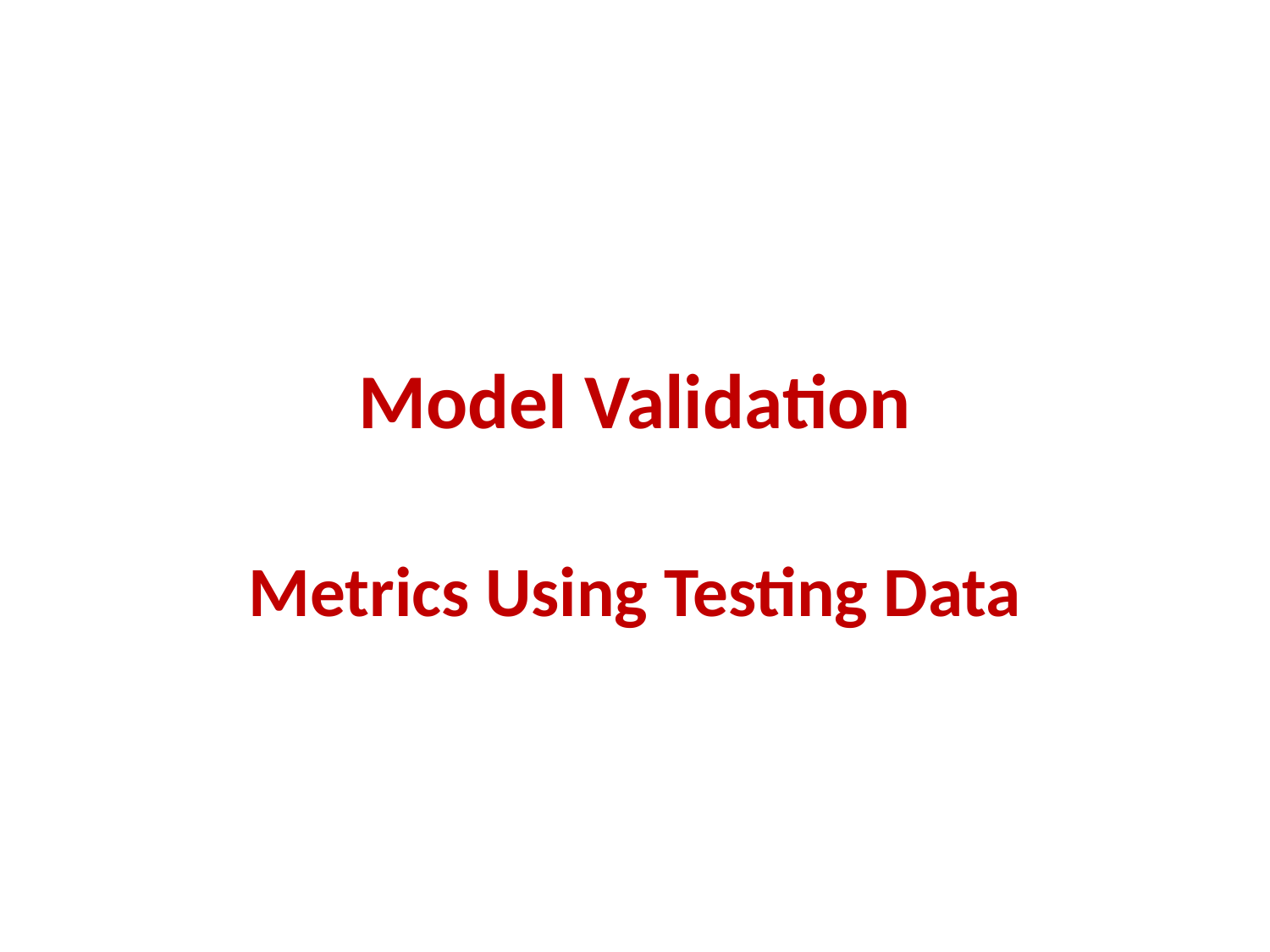

# Model Validation
Metrics Using Testing Data